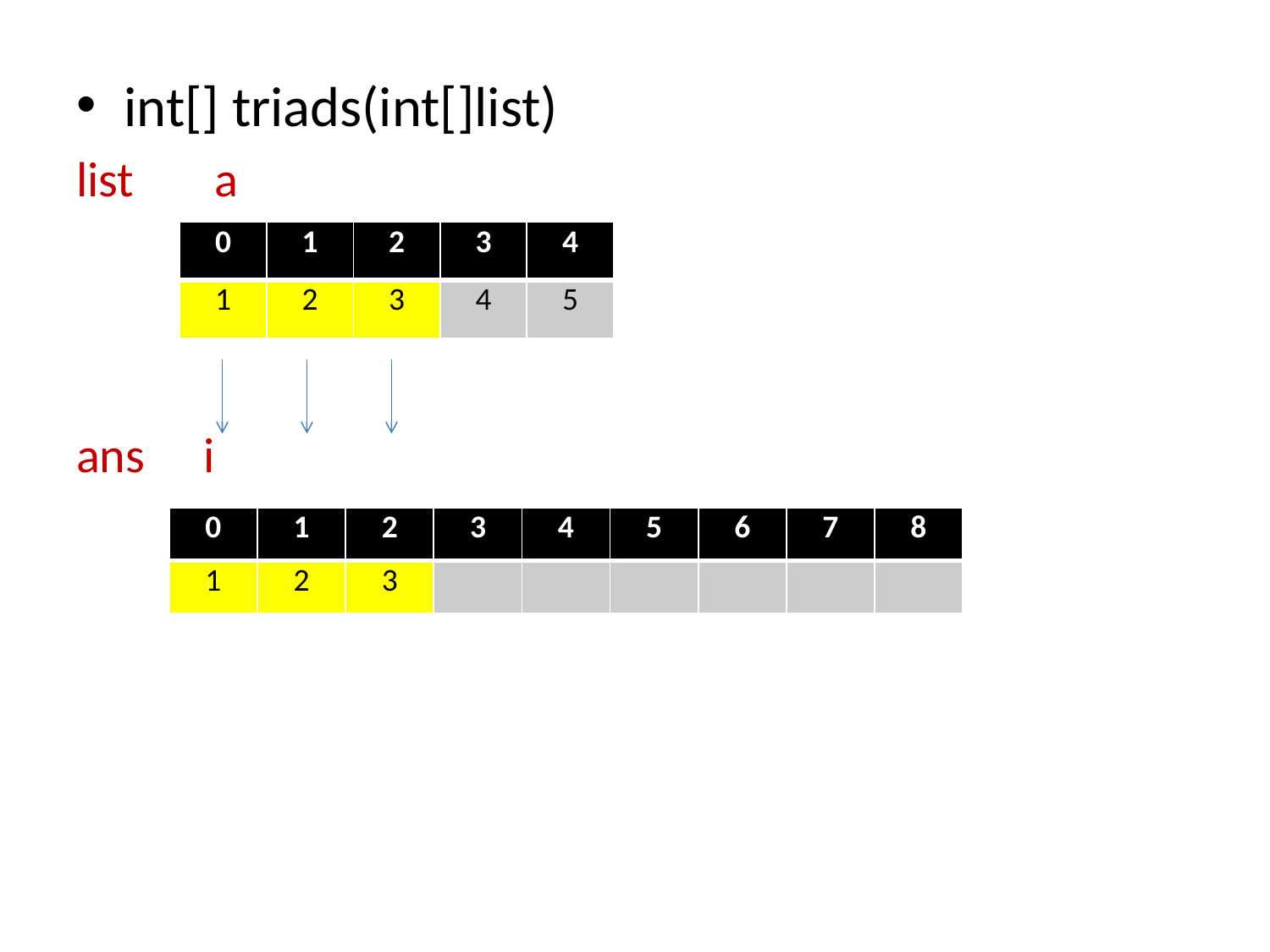

int[] triads(int[]list)
list	 a

ans	i
| 0 | 1 | 2 | 3 | 4 |
| --- | --- | --- | --- | --- |
| 1 | 2 | 3 | 4 | 5 |
| 0 | 1 | 2 | 3 | 4 | 5 | 6 | 7 | 8 |
| --- | --- | --- | --- | --- | --- | --- | --- | --- |
| 1 | 2 | 3 |  |  |  |  |  |  |